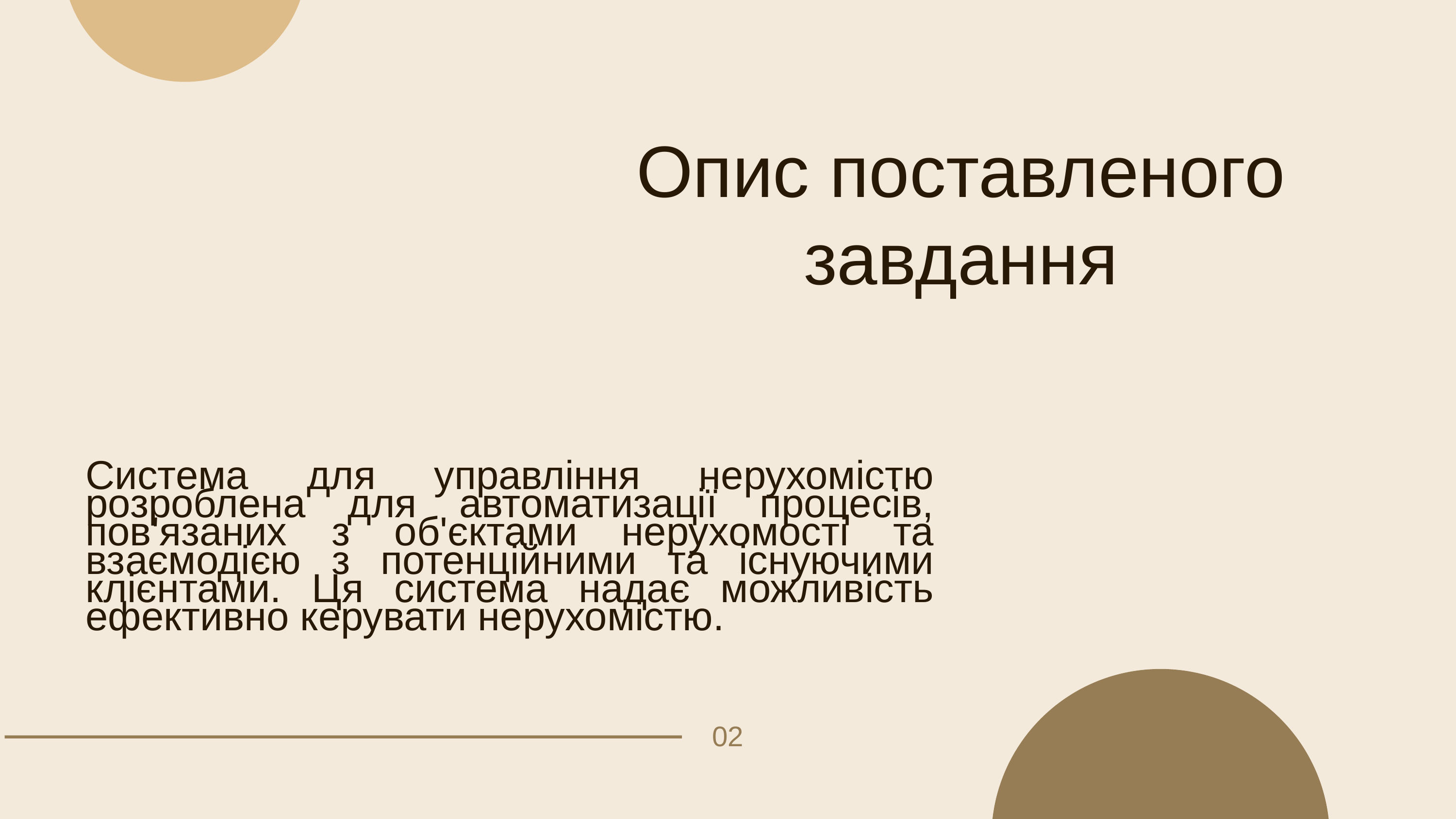

Опис поставленого завдання
Система для управління нерухомістю розроблена для автоматизації процесів, пов'язаних з об'єктами нерухомості та взаємодією з потенційними та існуючими клієнтами. Ця система надає можливість ефективно керувати нерухомістю.

02